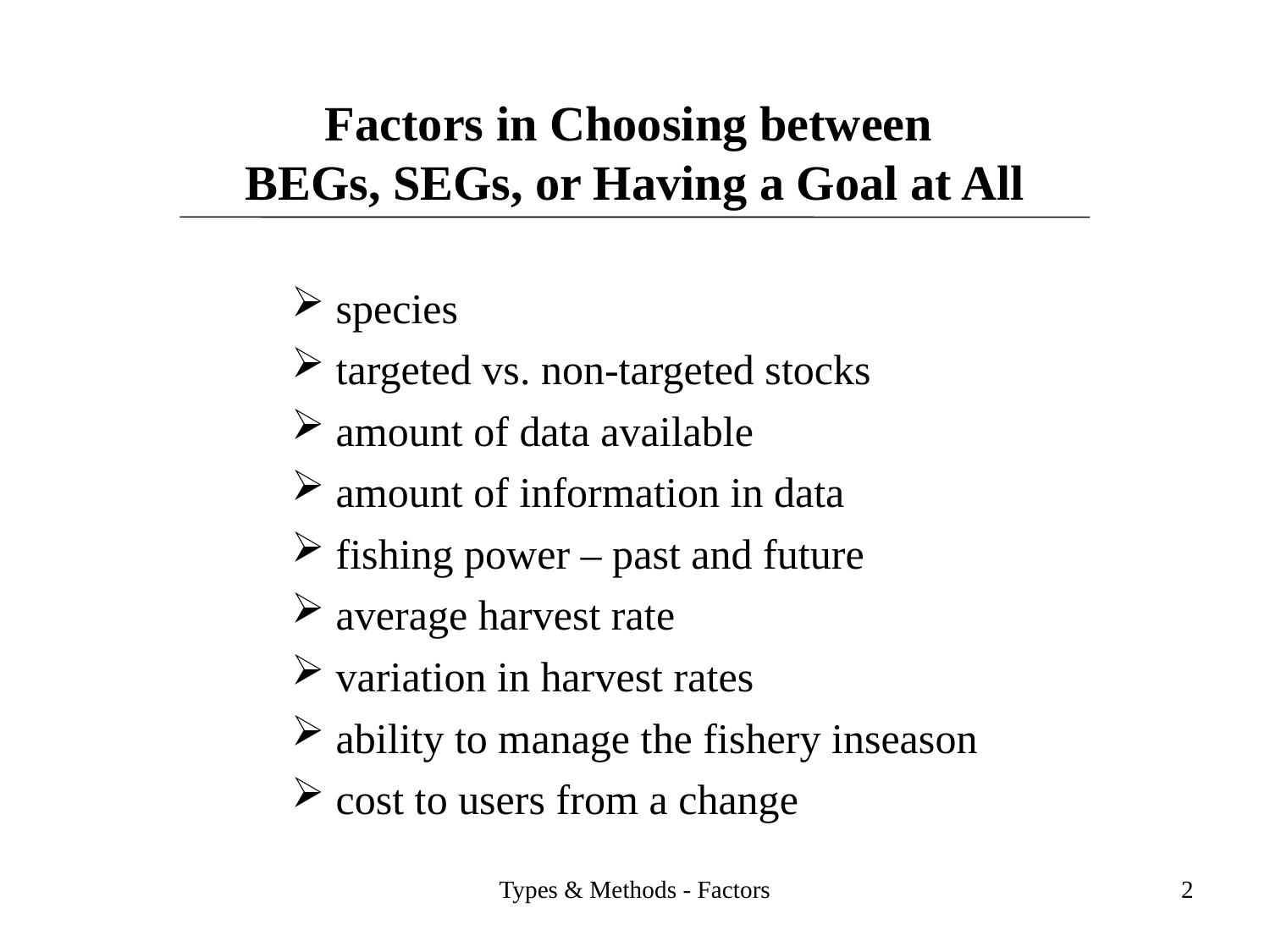

Factors in Choosing between
BEGs, SEGs, or Having a Goal at All

 species
 targeted vs. non-targeted stocks
 amount of data available
 amount of information in data
 fishing power – past and future
 average harvest rate
 variation in harvest rates
 ability to manage the fishery inseason
 cost to users from a change
Types & Methods - Factors
2